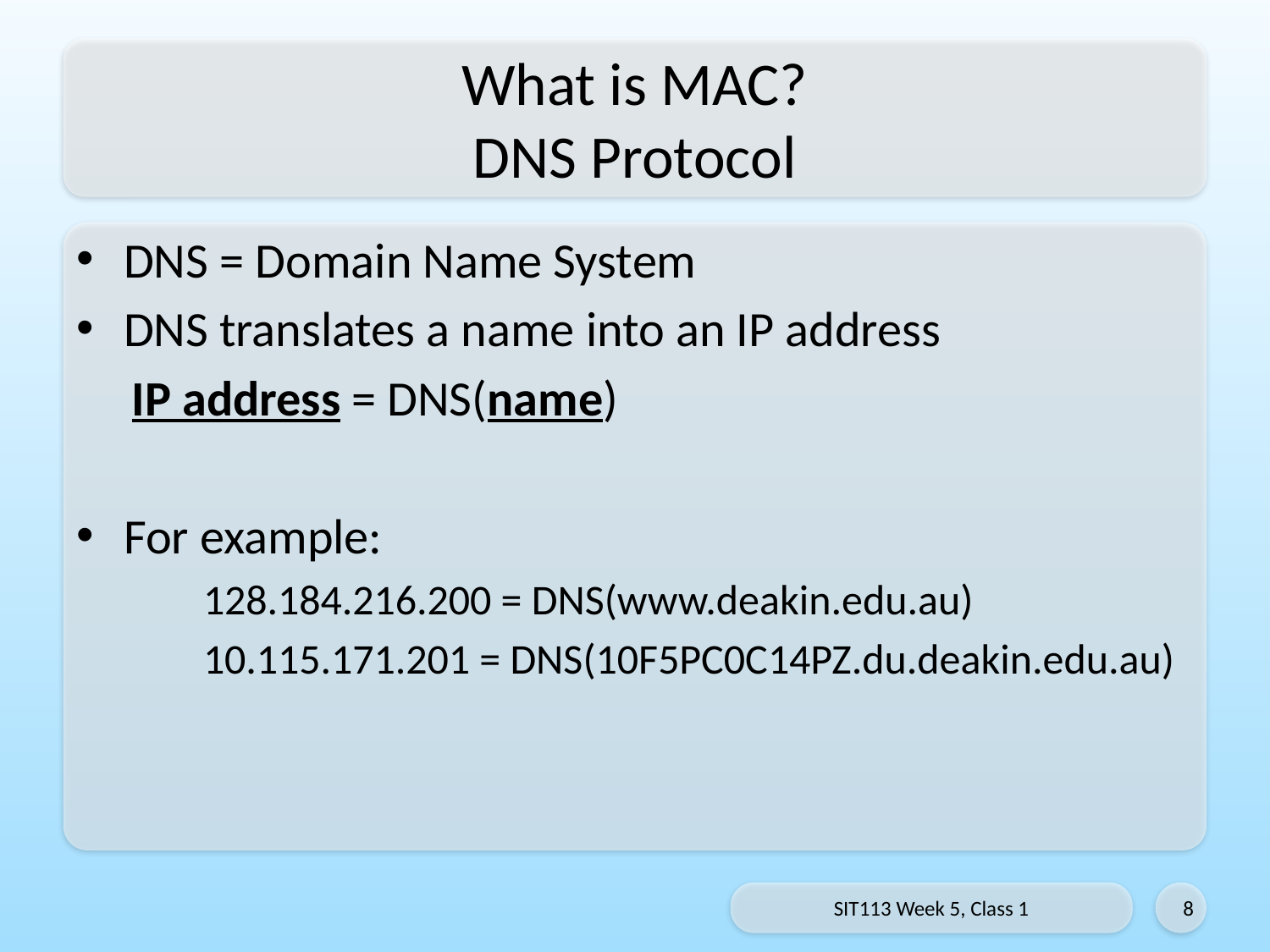

# What is MAC? DNS Protocol
DNS = Domain Name System
DNS translates a name into an IP address
IP address = DNS(name)

For example:
	128.184.216.200 = DNS(www.deakin.edu.au)
	10.115.171.201 = DNS(10F5PC0C14PZ.du.deakin.edu.au)
SIT113 Week 5, Class 1
8